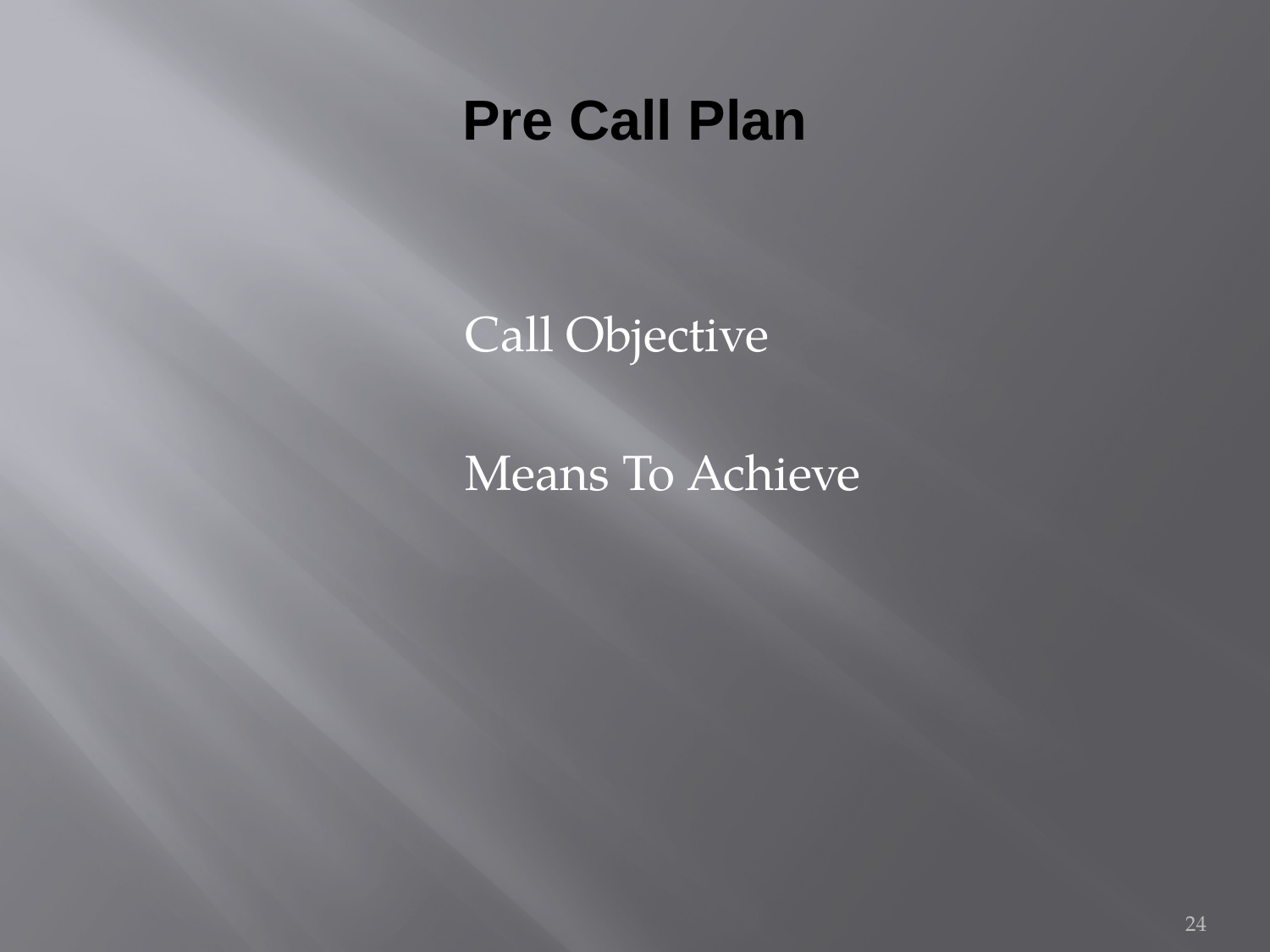

# Pre Call Plan
Call Objective

Means To Achieve
24